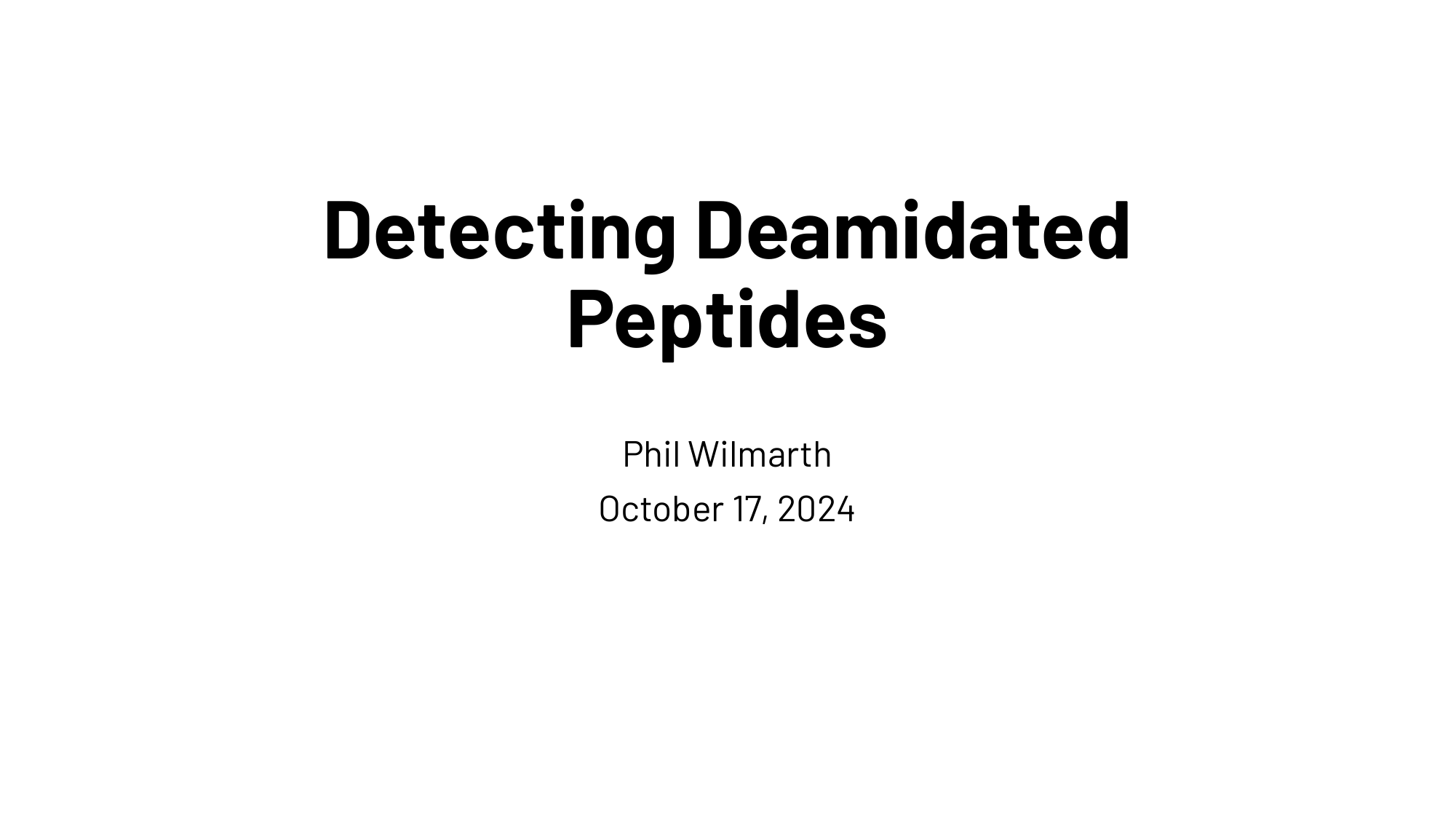

# Detecting Deamidated Peptides
Phil Wilmarth
October 17, 2024